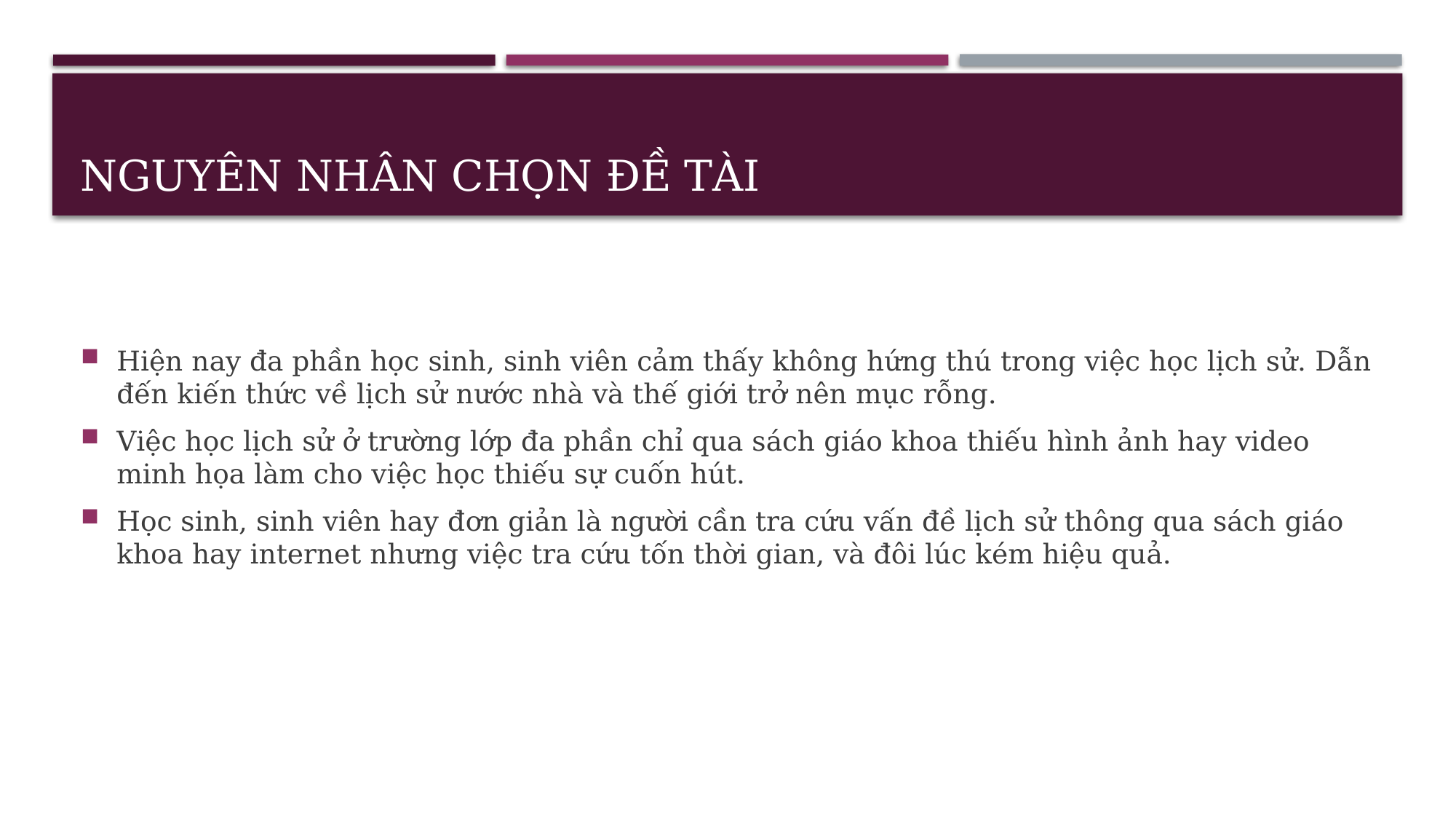

# Nguyên nhân chọn đề tài
Hiện nay đa phần học sinh, sinh viên cảm thấy không hứng thú trong việc học lịch sử. Dẫn đến kiến thức về lịch sử nước nhà và thế giới trở nên mục rỗng.
Việc học lịch sử ở trường lớp đa phần chỉ qua sách giáo khoa thiếu hình ảnh hay video minh họa làm cho việc học thiếu sự cuốn hút.
Học sinh, sinh viên hay đơn giản là người cần tra cứu vấn đề lịch sử thông qua sách giáo khoa hay internet nhưng việc tra cứu tốn thời gian, và đôi lúc kém hiệu quả.